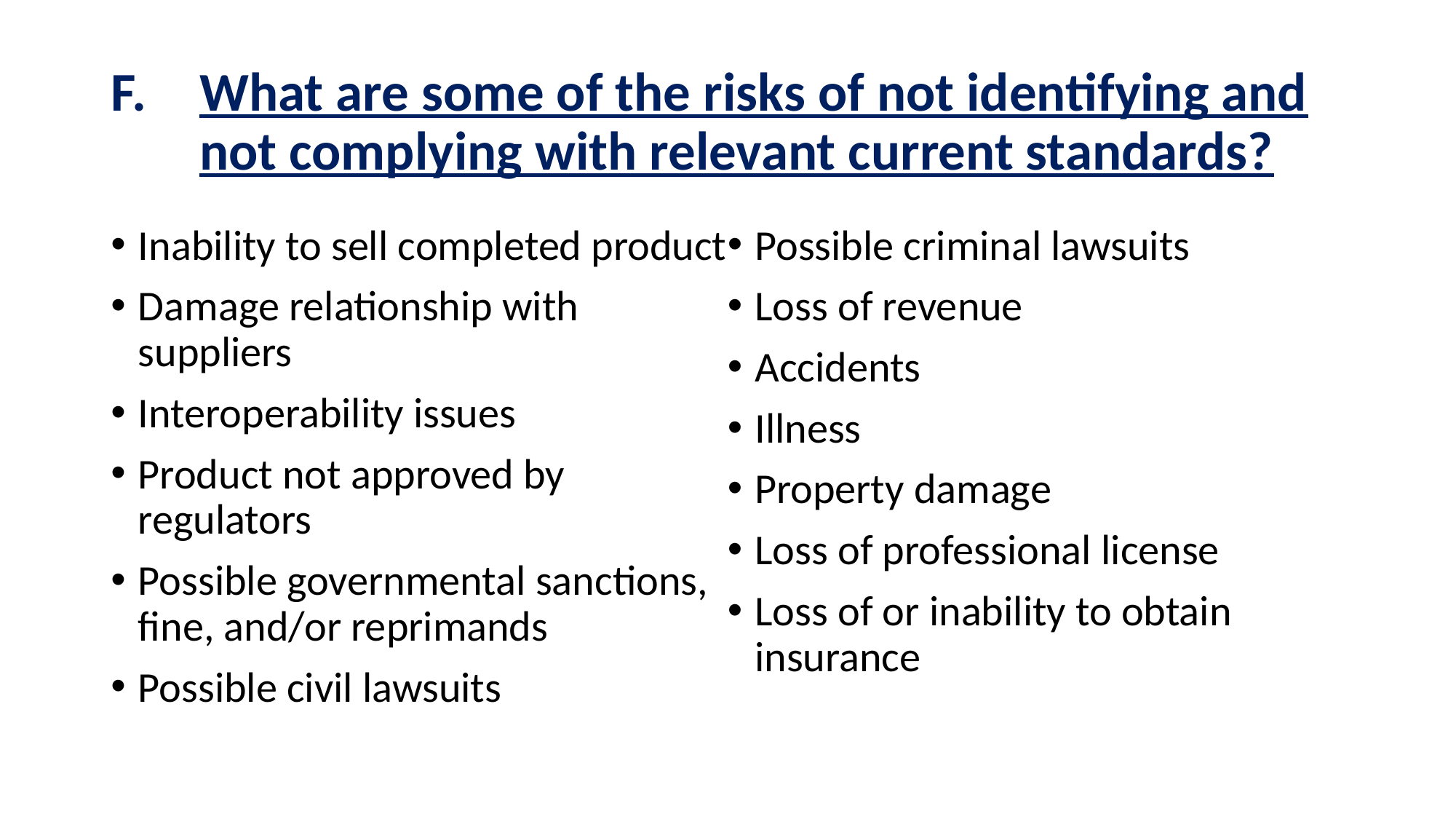

# What are some of the risks of not identifying and not complying with relevant current standards?
Inability to sell completed product
Damage relationship with suppliers
Interoperability issues
Product not approved by regulators
Possible governmental sanctions, fine, and/or reprimands
Possible civil lawsuits
Possible criminal lawsuits
Loss of revenue
Accidents
Illness
Property damage
Loss of professional license
Loss of or inability to obtain insurance